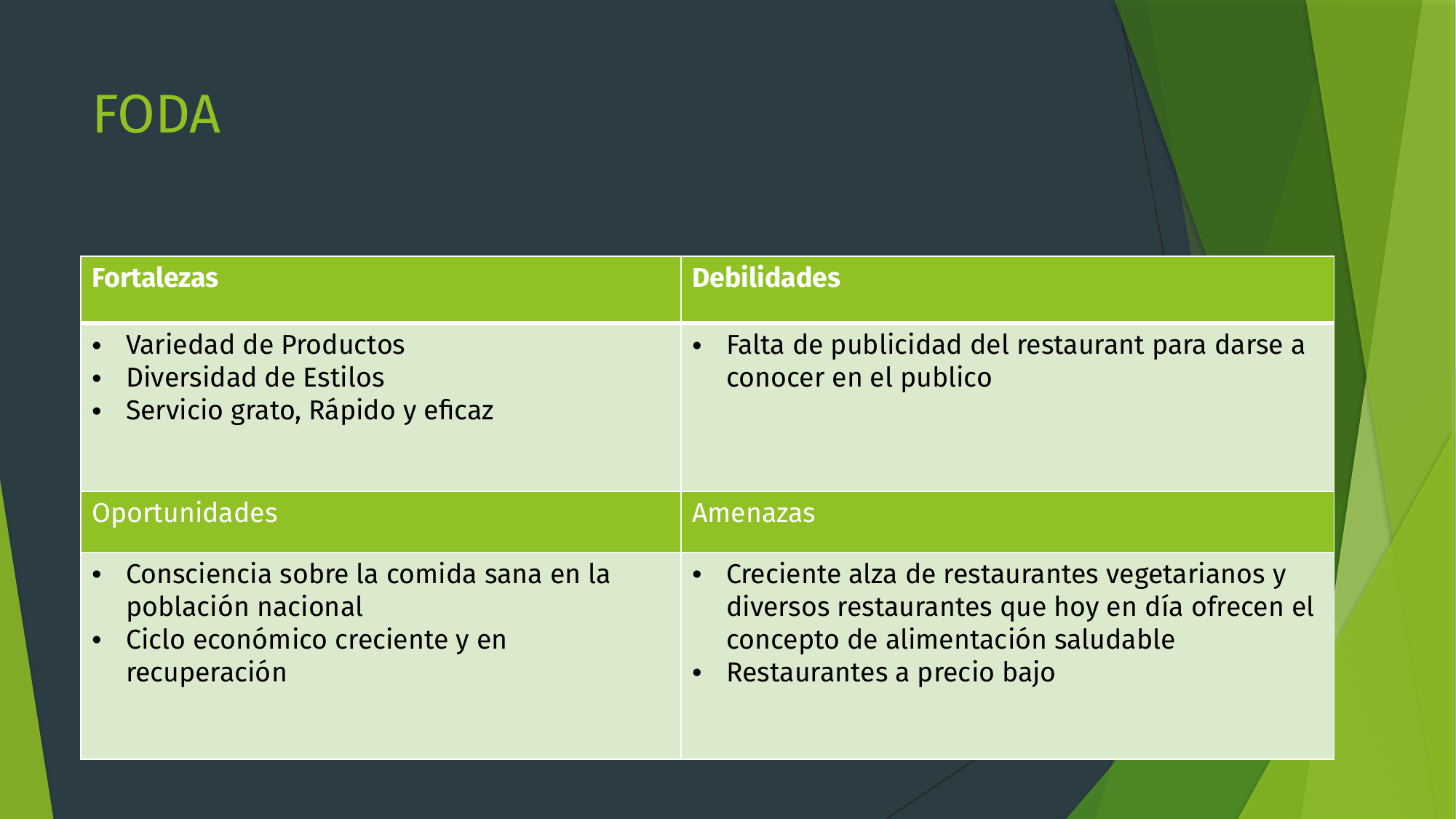

# FODA
| Fortalezas | Debilidades |
| --- | --- |
| Variedad de Productos Diversidad de Estilos Servicio grato, Rápido y eficaz | Falta de publicidad del restaurant para darse a conocer en el publico |
| Oportunidades | Amenazas |
| Consciencia sobre la comida sana en la población nacional Ciclo económico creciente y en recuperación | Creciente alza de restaurantes vegetarianos y diversos restaurantes que hoy en día ofrecen el concepto de alimentación saludable Restaurantes a precio bajo |